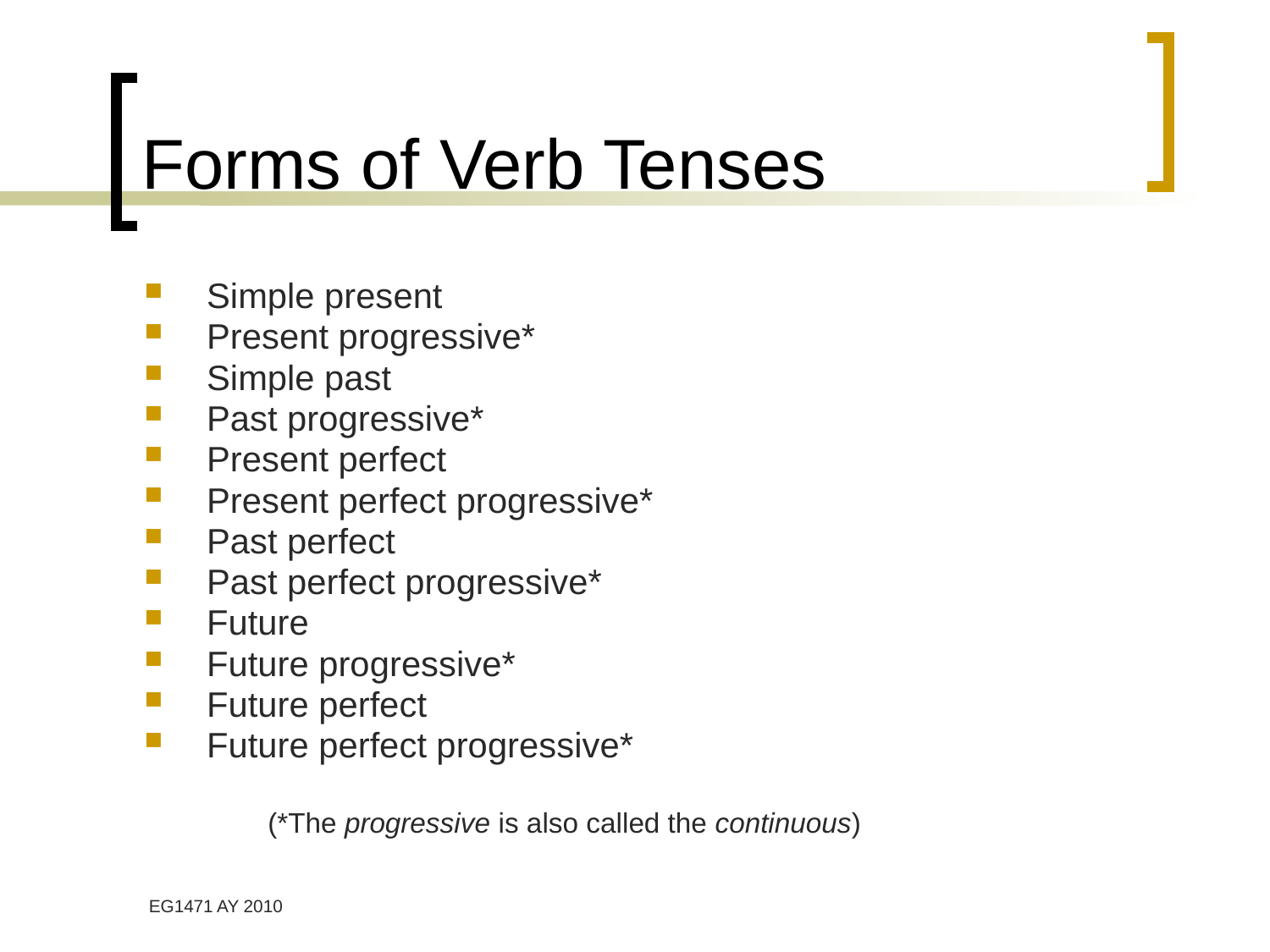

# Forms of Verb Tenses
Simple present
Present progressive*
Simple past
Past progressive*
Present perfect
Present perfect progressive*
Past perfect
Past perfect progressive*
Future
Future progressive*
Future perfect
Future perfect progressive*

	(*The progressive is also called the continuous)
 EG1471 AY 2010